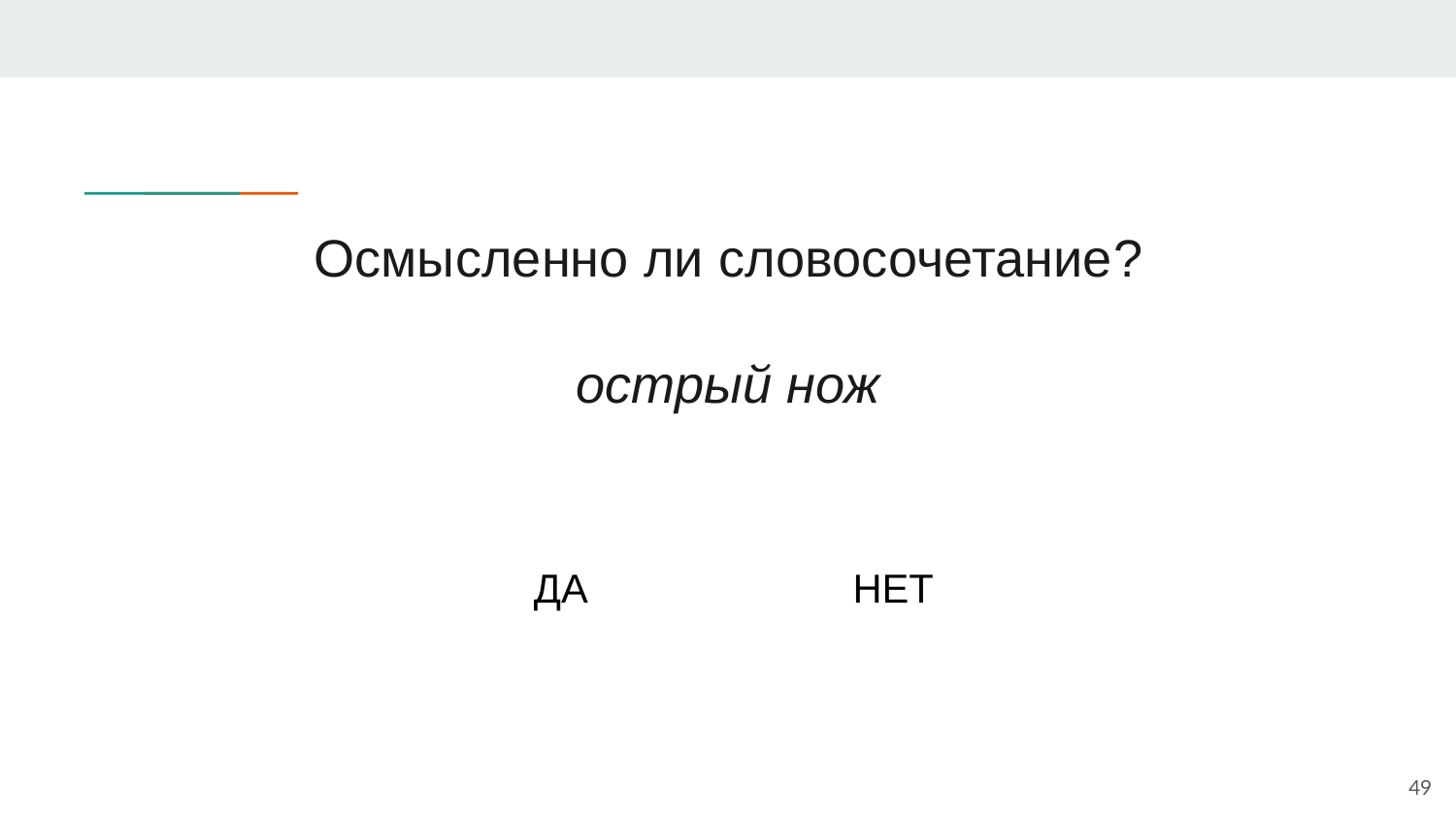

# Осмысленно ли словосочетание? острый нож
ДА
НЕТ
49